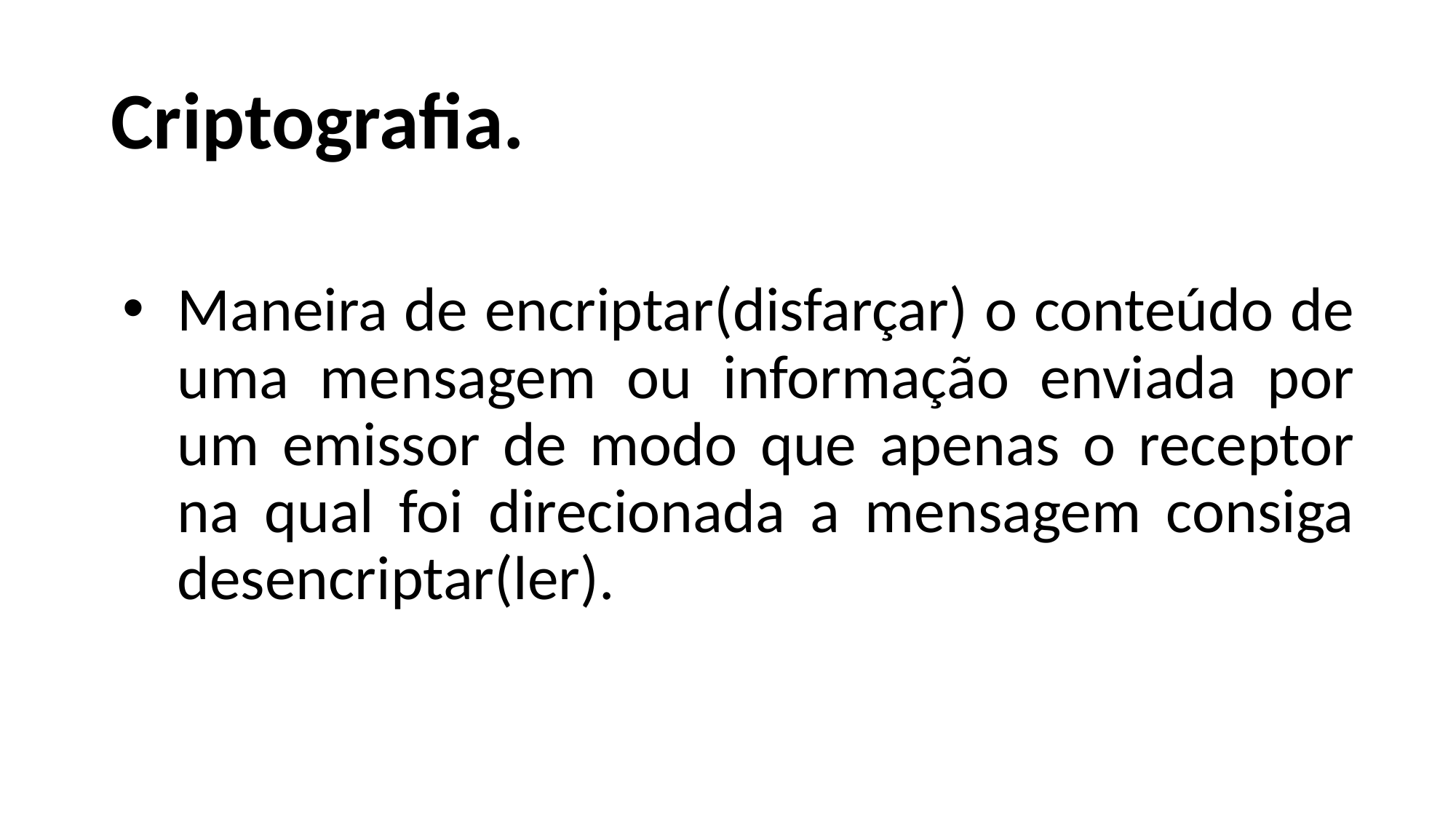

# Criptografia.
Maneira de encriptar(disfarçar) o conteúdo de uma mensagem ou informação enviada por um emissor de modo que apenas o receptor na qual foi direcionada a mensagem consiga desencriptar(ler).